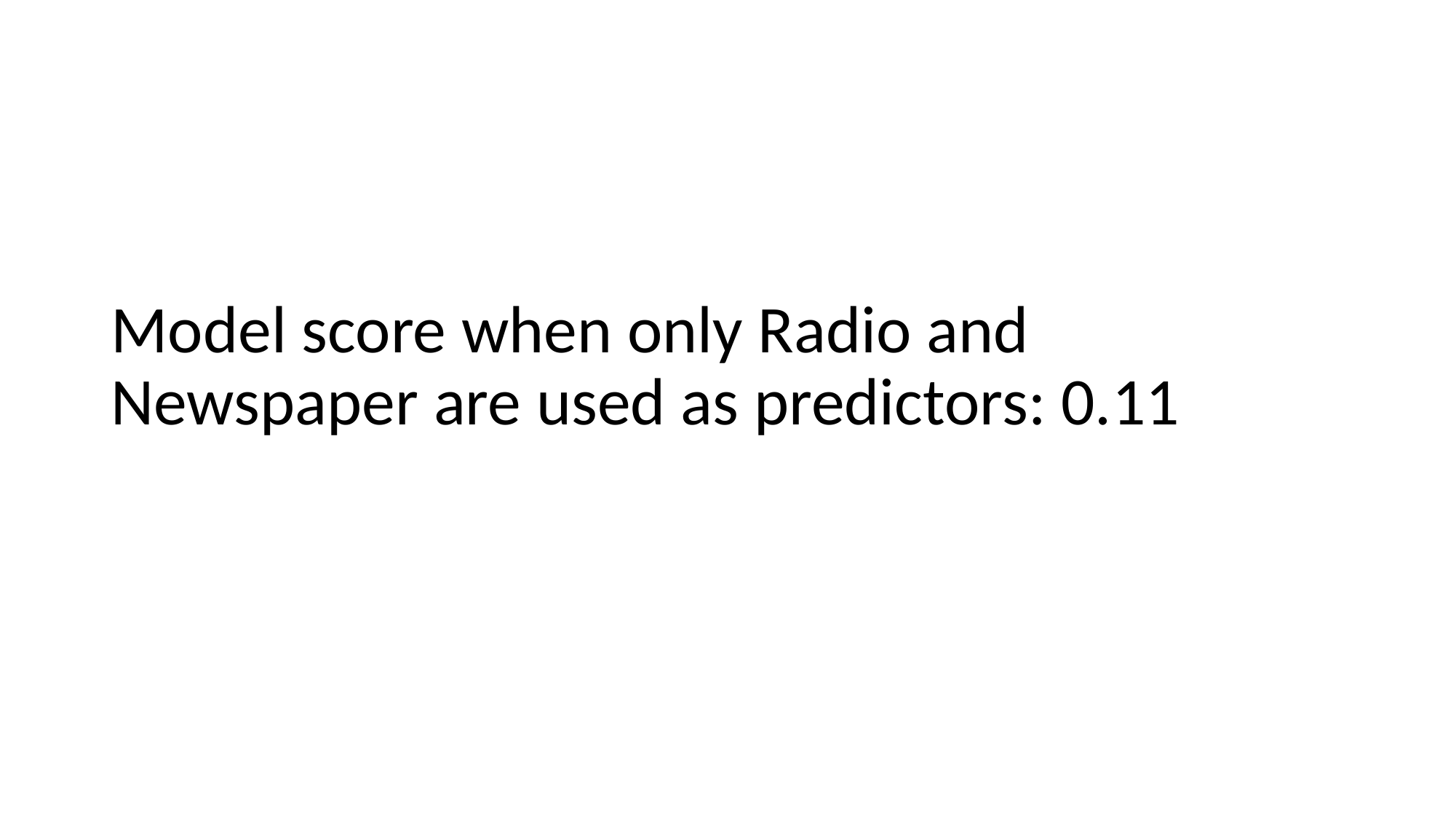

# Model score when only Radio and Newspaper are used as predictors: 0.11